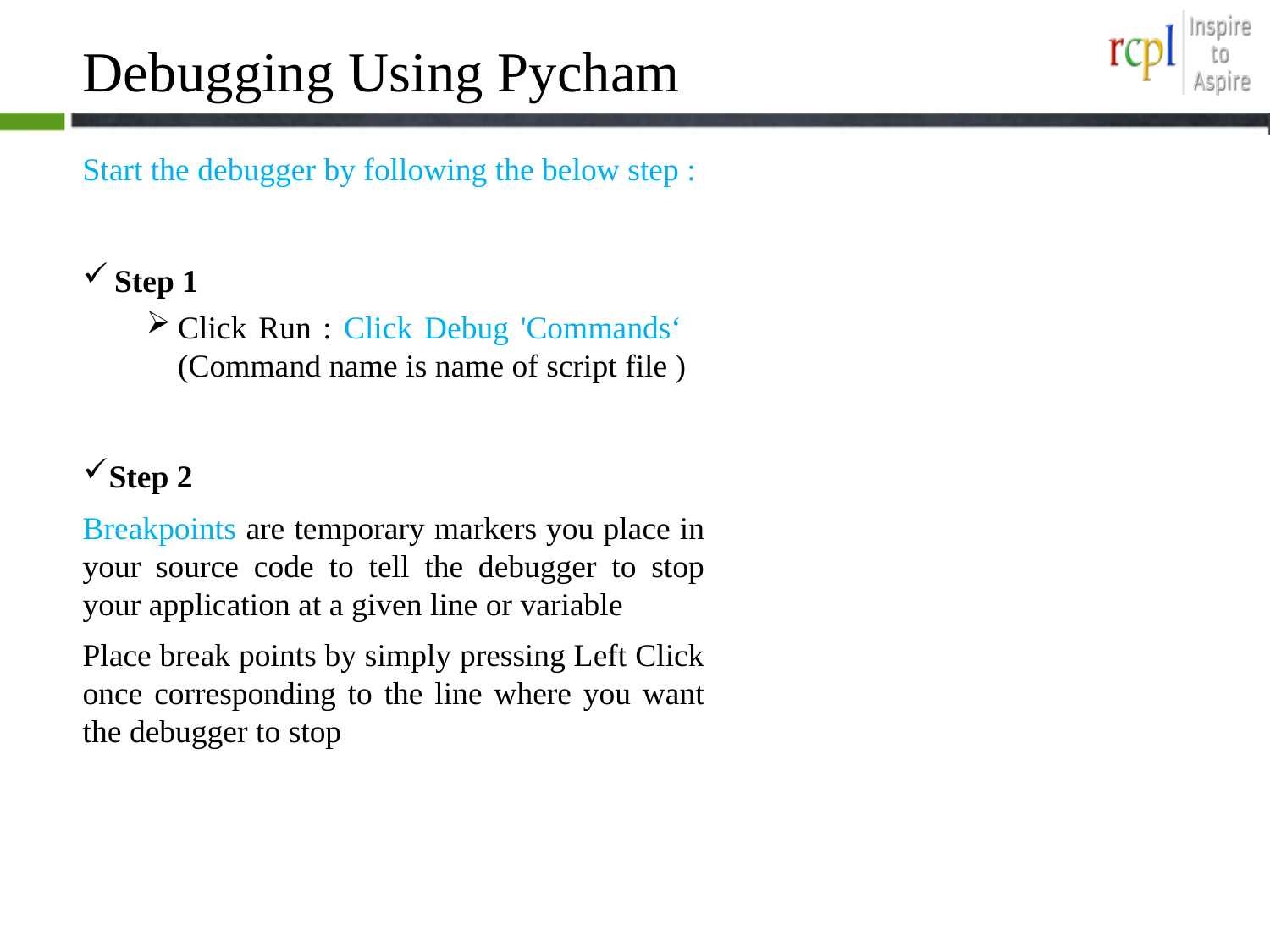

# Debugging Using Pycham
Start the debugger by following the below step :

Step 1
Click Run : Click Debug 'Commands‘   (Command name is name of script file )

Step 2
Breakpoints are temporary markers you place in your source code to tell the debugger to stop your application at a given line or variable
Place break points by simply pressing Left Click once corresponding to the line where you want the debugger to stop